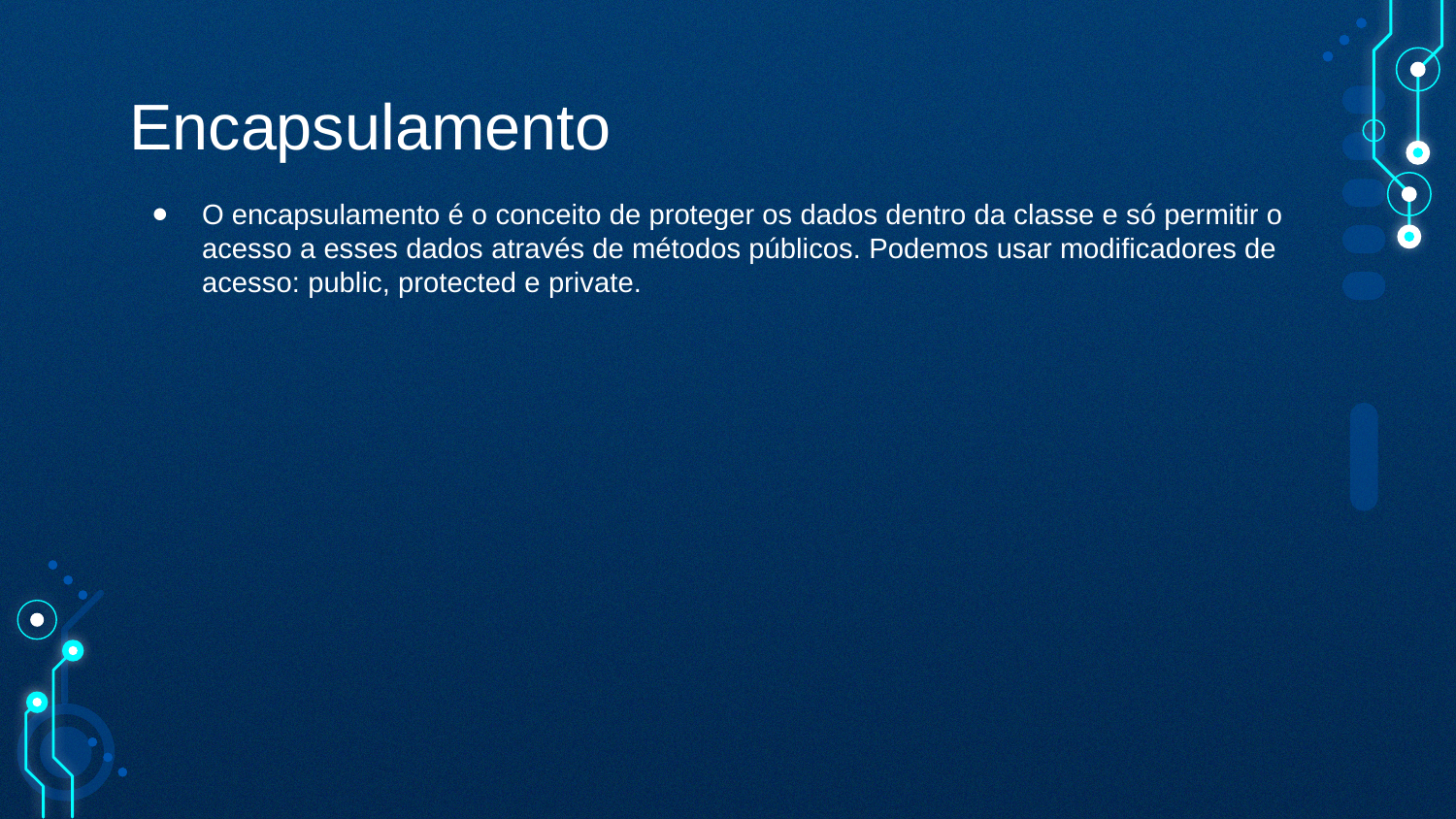

# Encapsulamento
O encapsulamento é o conceito de proteger os dados dentro da classe e só permitir o acesso a esses dados através de métodos públicos. Podemos usar modificadores de acesso: public, protected e private.